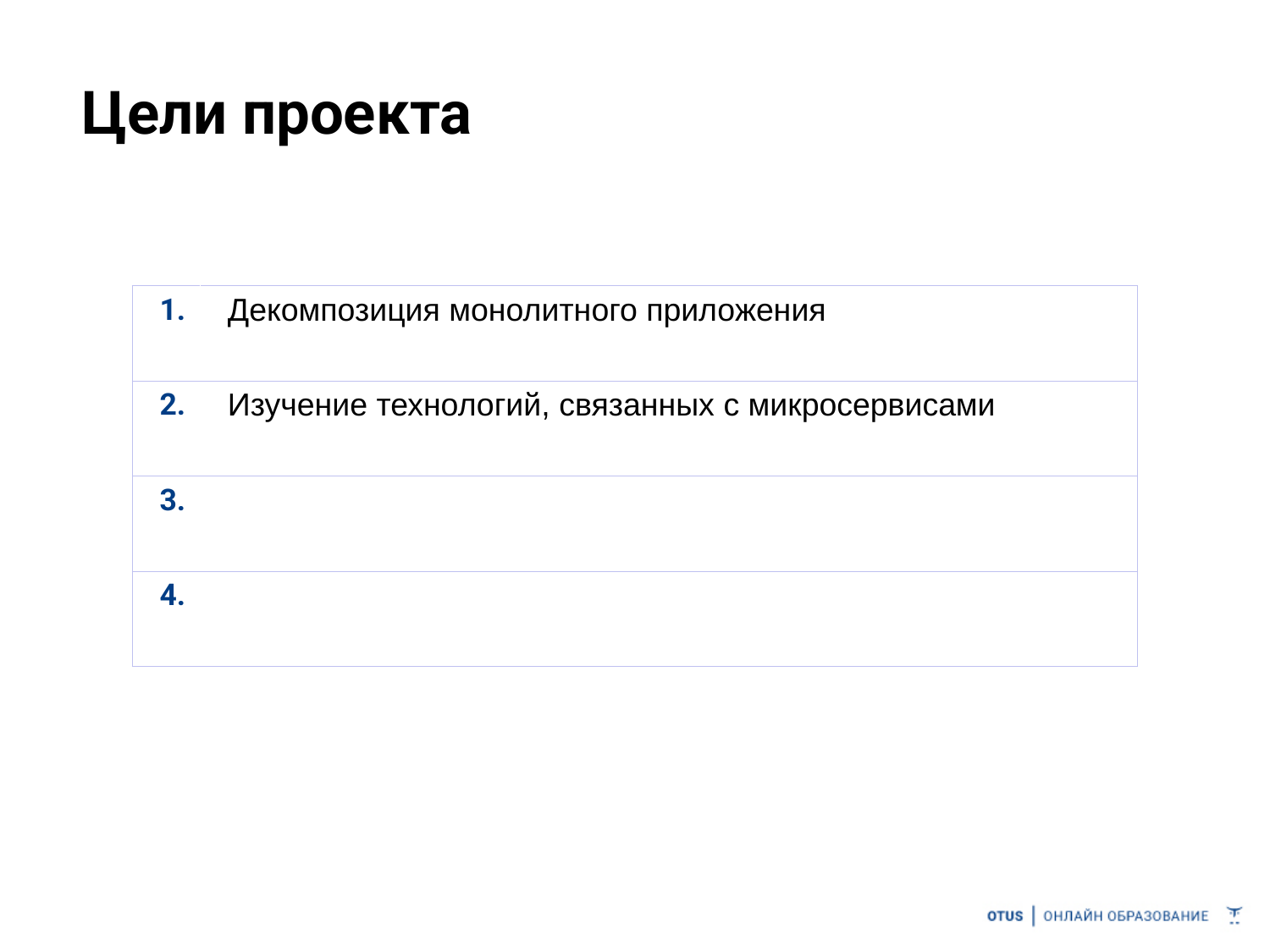

Цели проекта
| 1. | Декомпозиция монолитного приложения |
| --- | --- |
| 2. | Изучение технологий, связанных с микросервисами |
| 3. |  |
| 4. |  |